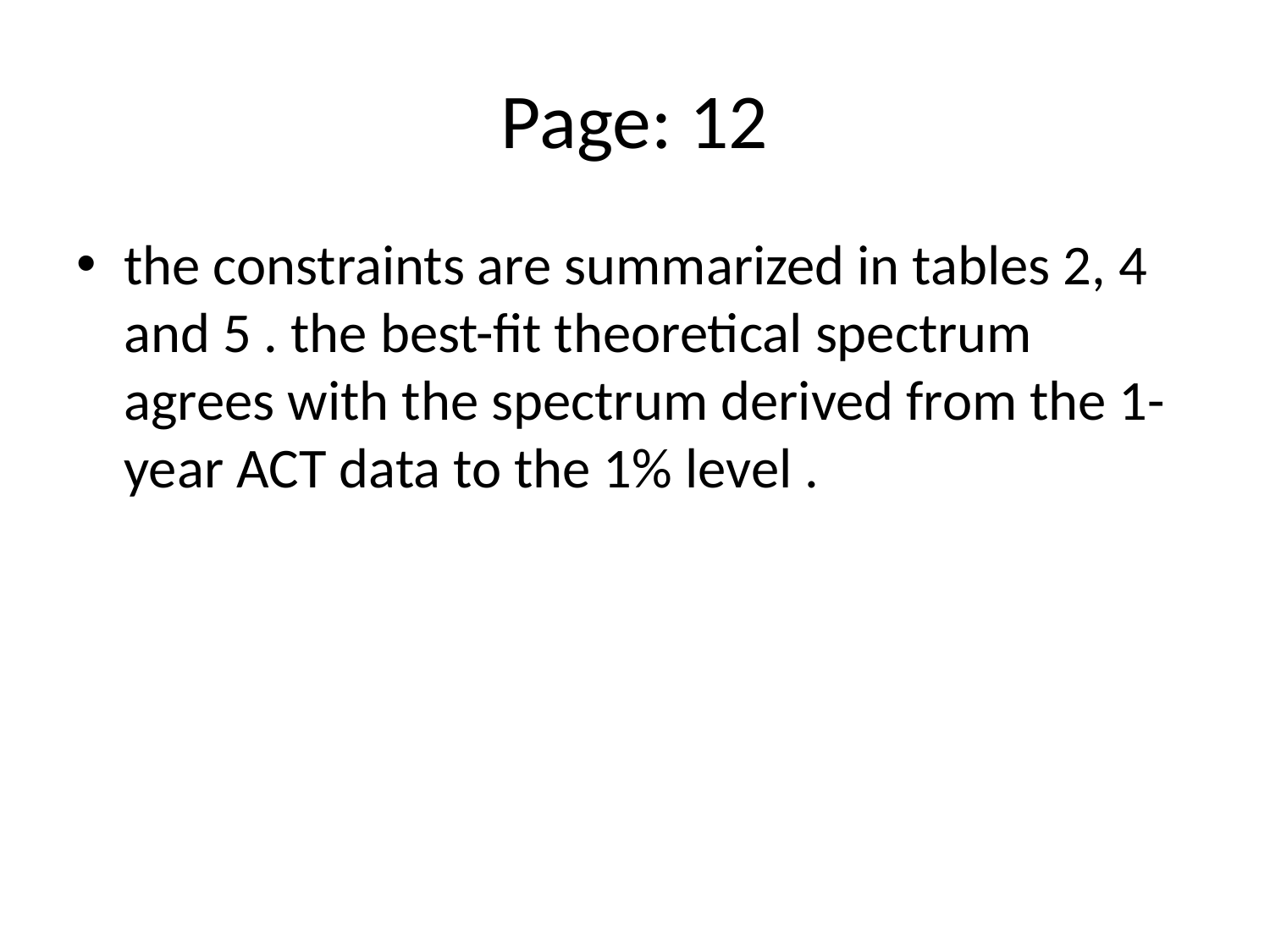

# Page: 12
the constraints are summarized in tables 2, 4 and 5 . the best-fit theoretical spectrum agrees with the spectrum derived from the 1-year ACT data to the 1% level .